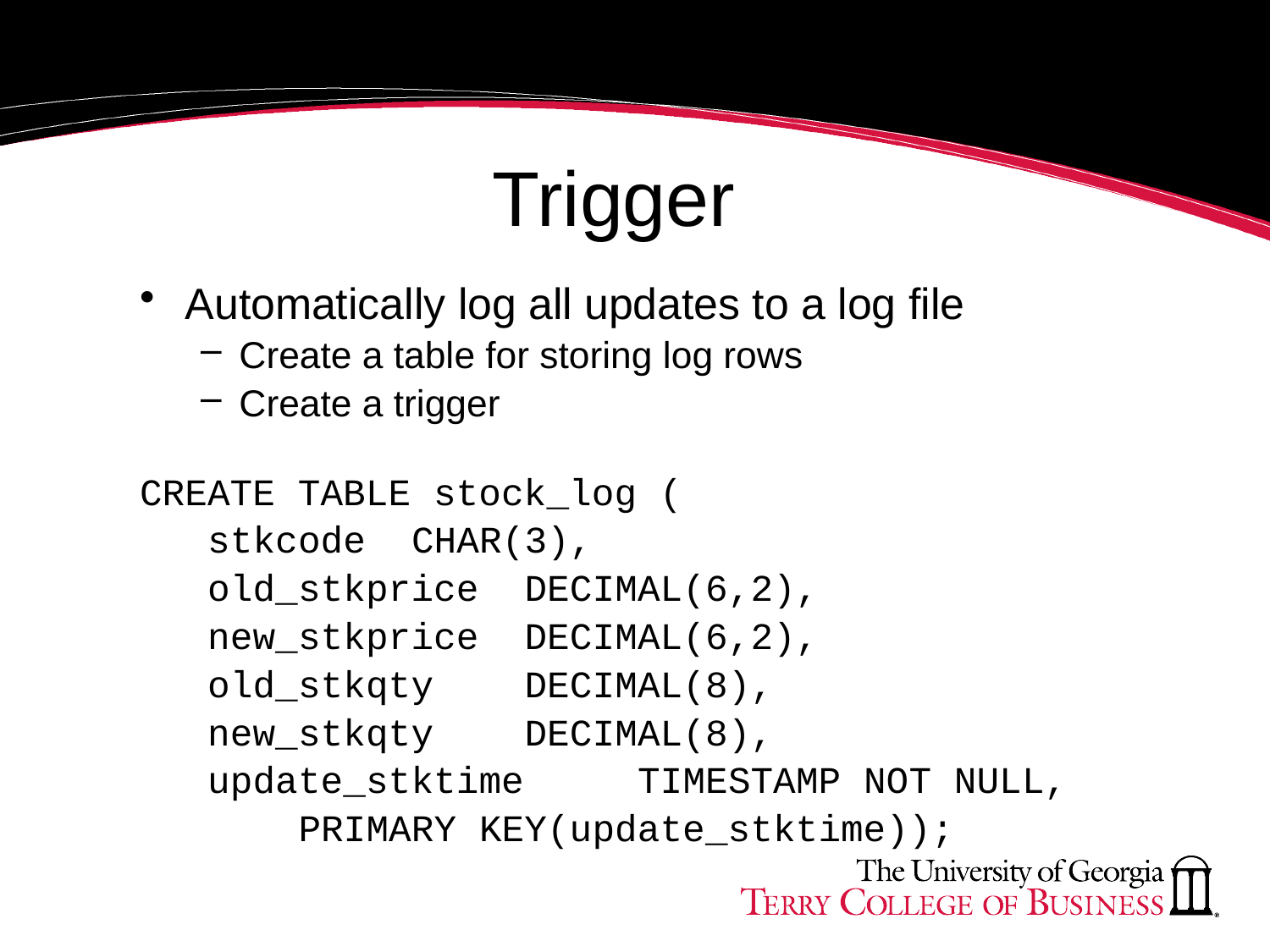

# Trigger
Automatically log all updates to a log file
Create a table for storing log rows
Create a trigger
CREATE TABLE stock_log (
   stkcode		CHAR(3),
   old_stkprice	DECIMAL(6,2),
   new_stkprice	DECIMAL(6,2),
   old_stkqty		DECIMAL(8),
   new_stkqty		DECIMAL(8),
   update_stktime	TIMESTAMP NOT NULL,
   	PRIMARY KEY(update_stktime));